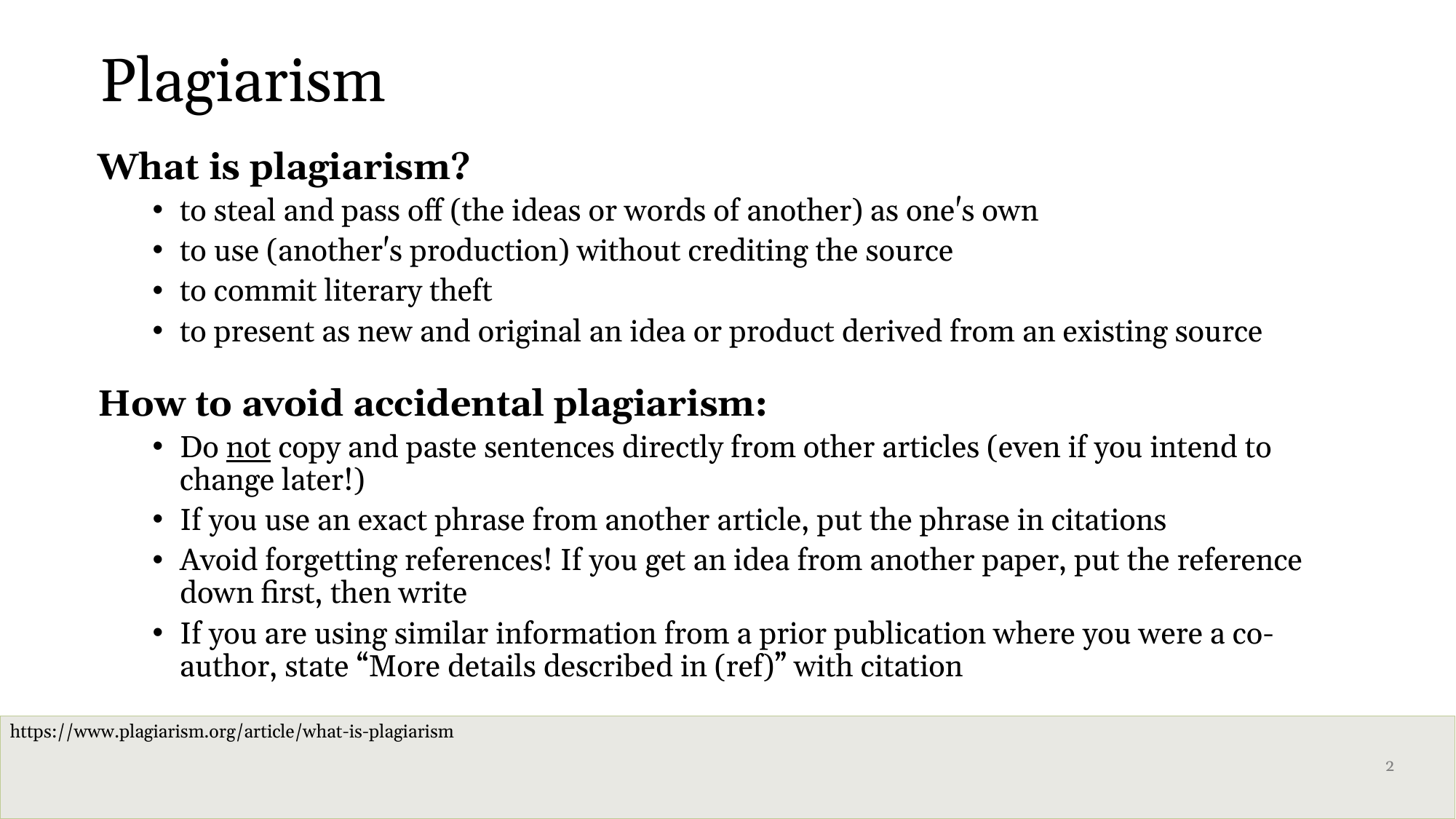

# Plagiarism
What is plagiarism?
to steal and pass off (the ideas or words of another) as one's own
to use (another's production) without crediting the source
to commit literary theft
to present as new and original an idea or product derived from an existing source

2
How to avoid accidental plagiarism:
Do not copy and paste sentences directly from other articles (even if you intend to change later!)
If you use an exact phrase from another article, put the phrase in citations
Avoid forgetting references! If you get an idea from another paper, put the reference down first, then write
If you are using similar information from a prior publication where you were a co-author, state “More details described in (ref)” with citation

https://www.plagiarism.org/article/what-is-plagiarism